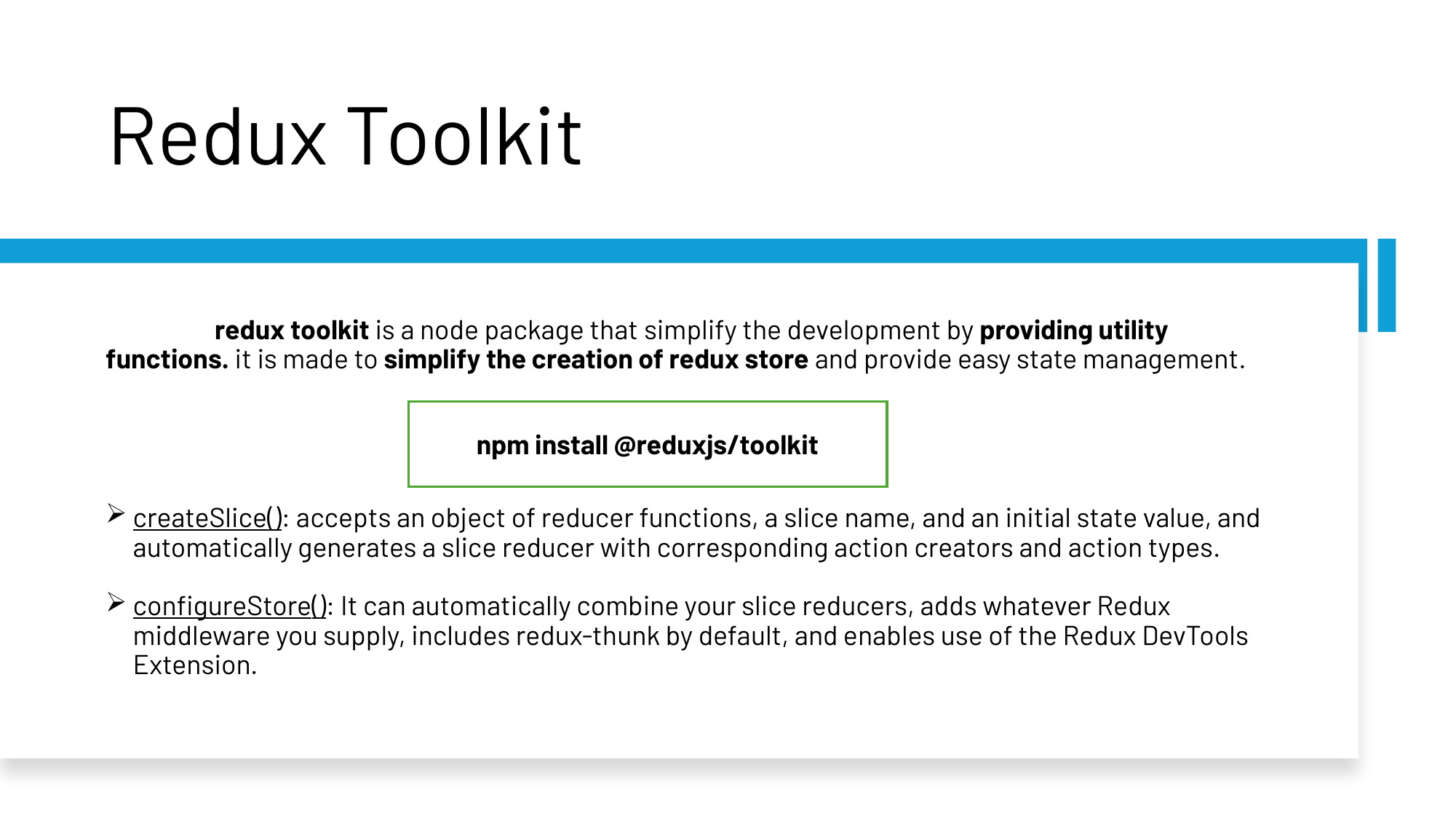

# Redux Toolkit

	redux toolkit is a node package that simplify the development by providing utility functions. it is made to simplify the creation of redux store and provide easy state management.

createSlice(): accepts an object of reducer functions, a slice name, and an initial state value, and automatically generates a slice reducer with corresponding action creators and action types.

configureStore(): It can automatically combine your slice reducers, adds whatever Redux middleware you supply, includes redux-thunk by default, and enables use of the Redux DevTools Extension.

npm install @reduxjs/toolkit